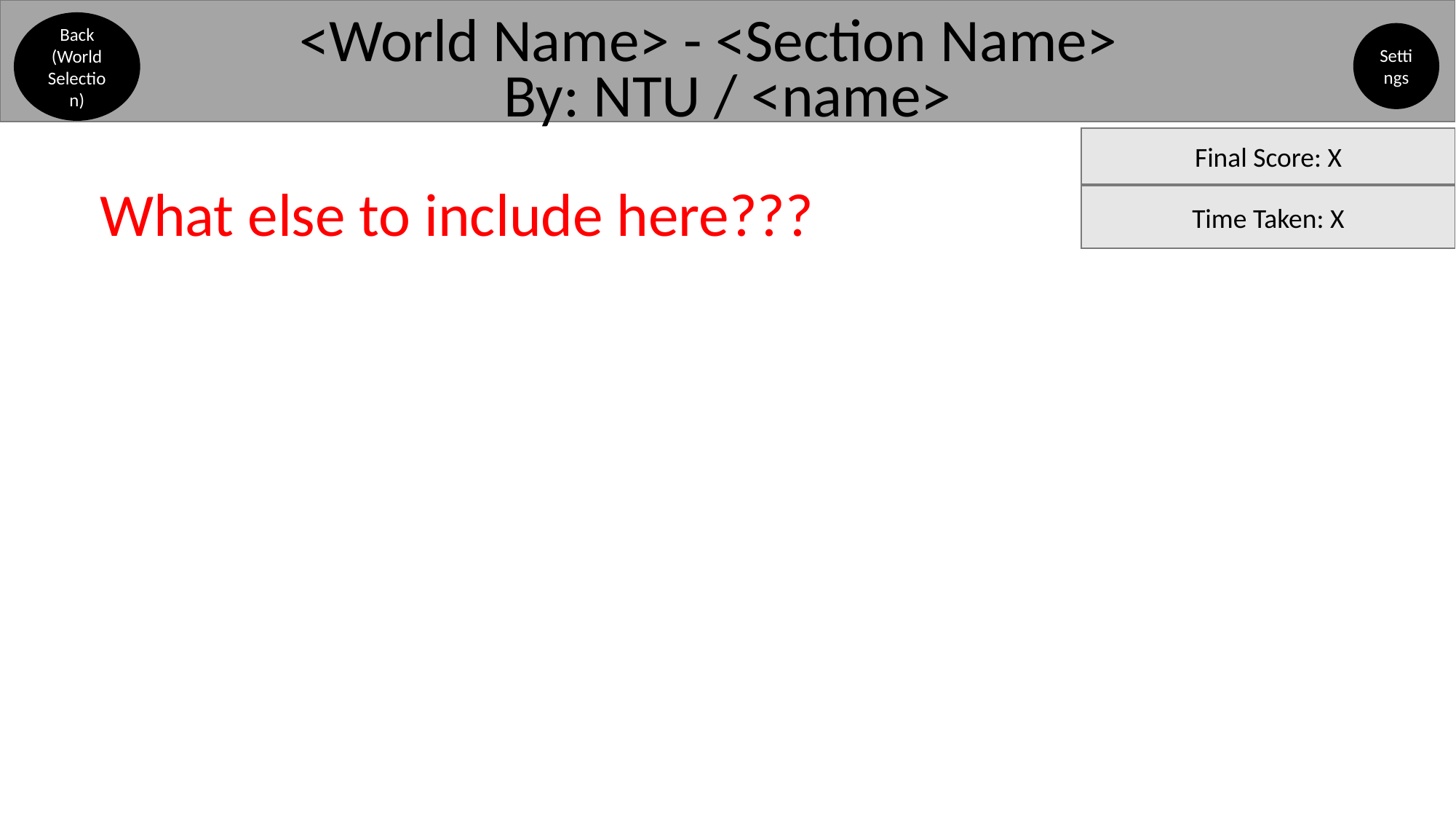

Finished a Section
<World Name> - <Section Name>

Back (World
Selection)
Settings
By: NTU / <name>
Final Score: X
What else to include here???
Time Taken: X